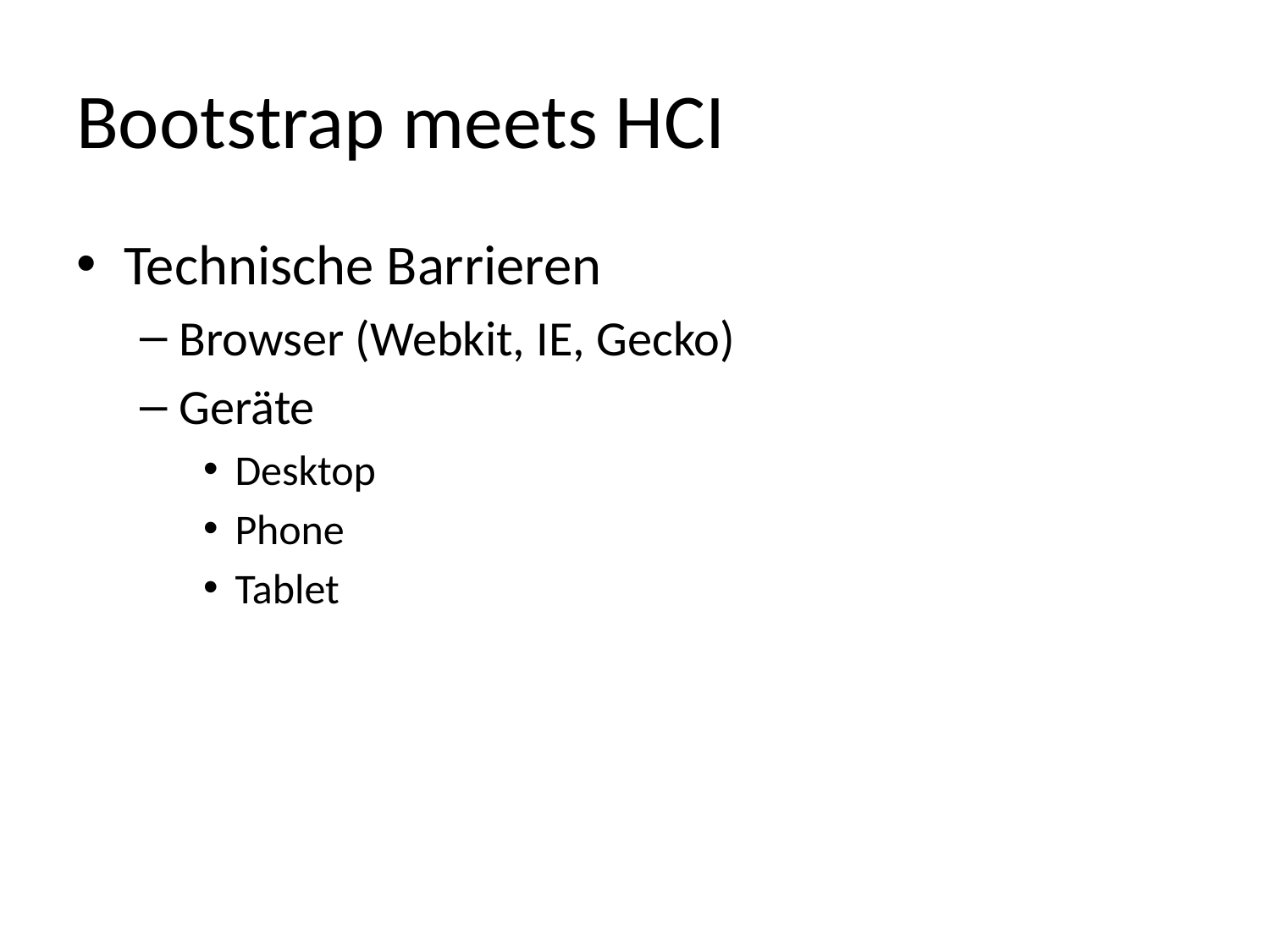

# Bootstrap meets HCI
Technische Barrieren
Browser (Webkit, IE, Gecko)
Geräte
Desktop
Phone
Tablet